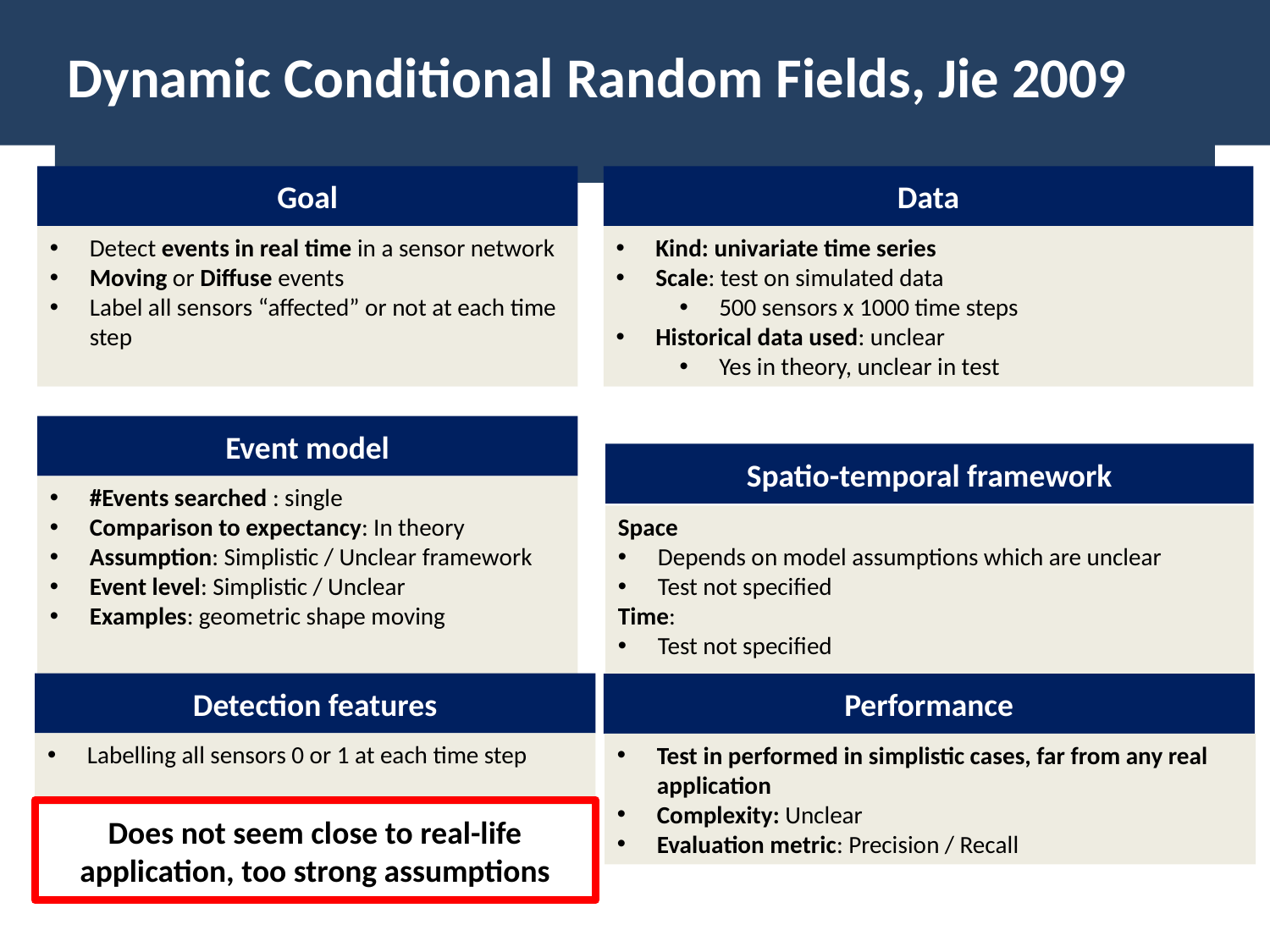

Dynamic Conditional Random Fields, Jie 2009
Goal
Data
Detect events in real time in a sensor network
Moving or Diffuse events
Label all sensors “affected” or not at each time step
Kind: univariate time series
Scale: test on simulated data
500 sensors x 1000 time steps
Historical data used: unclear
Yes in theory, unclear in test
Event model
Spatio-temporal framework
#Events searched : single
Comparison to expectancy: In theory
Assumption: Simplistic / Unclear framework
Event level: Simplistic / Unclear
Examples: geometric shape moving
Space
Depends on model assumptions which are unclear
Test not specified
Time:
Test not specified
Detection features
Performance
Labelling all sensors 0 or 1 at each time step
Test in performed in simplistic cases, far from any real application
Complexity: Unclear
Evaluation metric: Precision / Recall
Does not seem close to real-life application, too strong assumptions